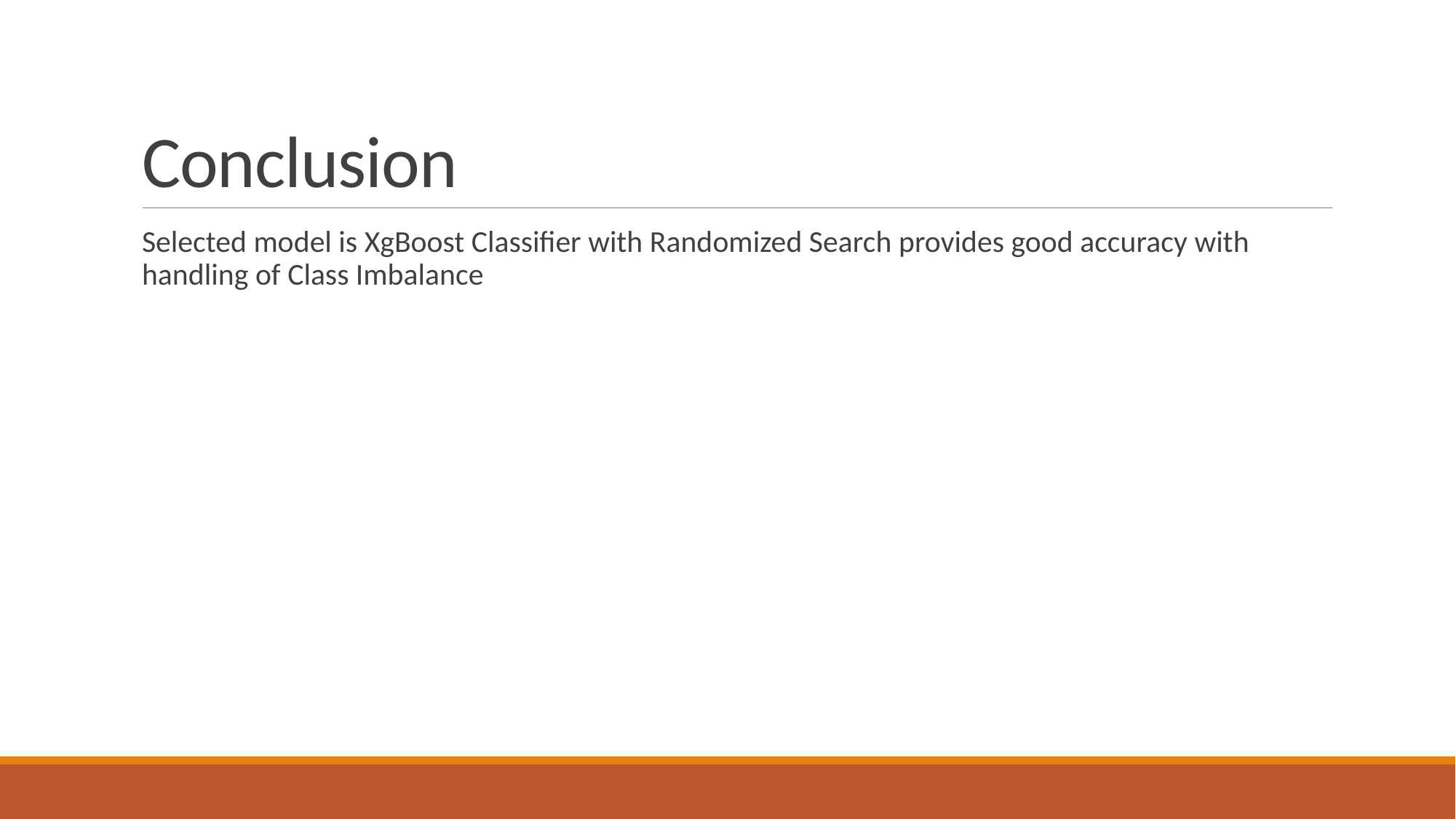

# Conclusion
Selected model is XgBoost Classifier with Randomized Search provides good accuracy with handling of Class Imbalance